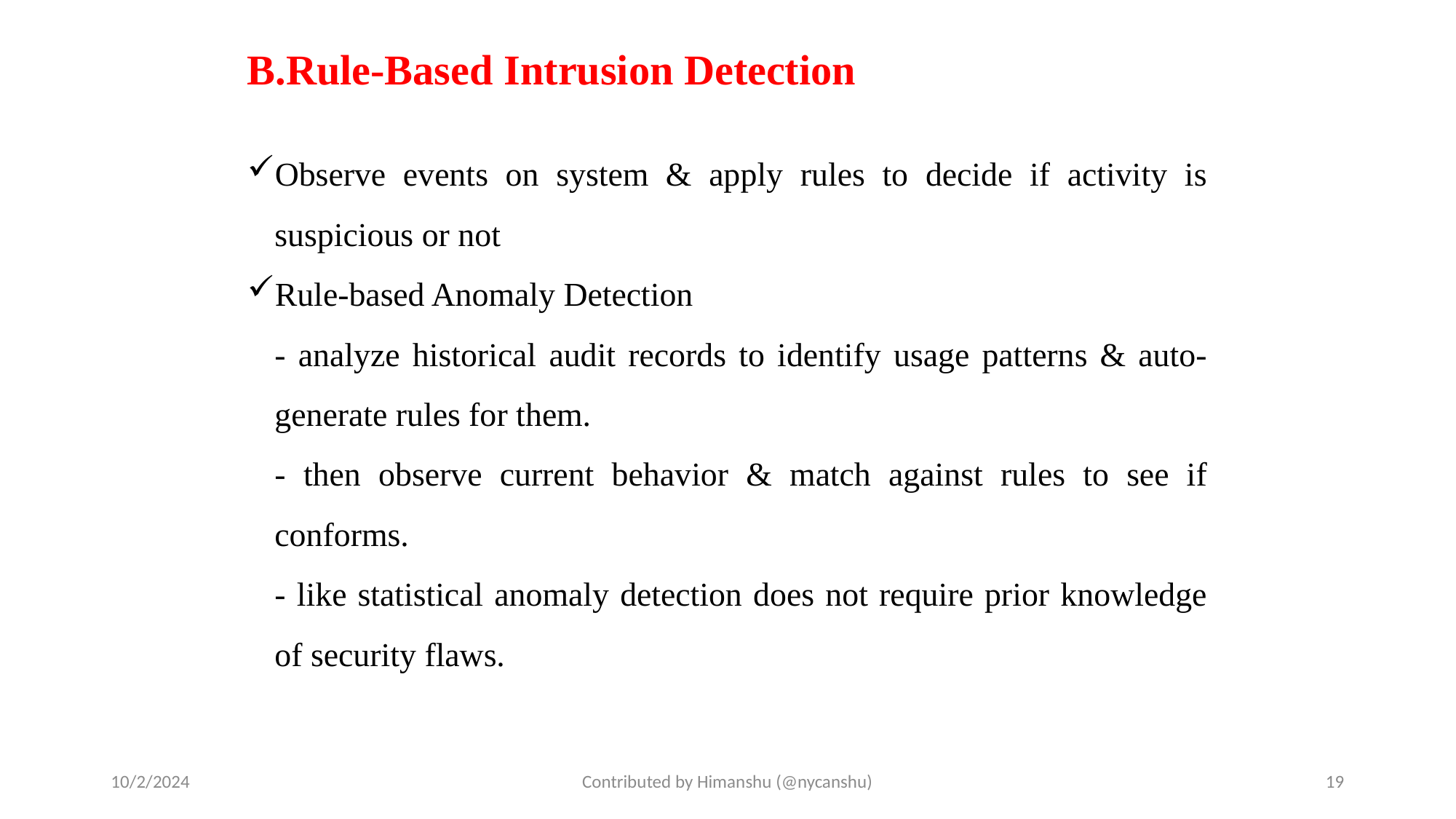

# B.Rule-Based Intrusion Detection
Observe events on system & apply rules to decide if activity is suspicious or not
Rule-based Anomaly Detection
	- analyze historical audit records to identify usage patterns & auto-generate rules for them.
	- then observe current behavior & match against rules to see if conforms.
	- like statistical anomaly detection does not require prior knowledge of security flaws.
10/2/2024
Contributed by Himanshu (@nycanshu)
19